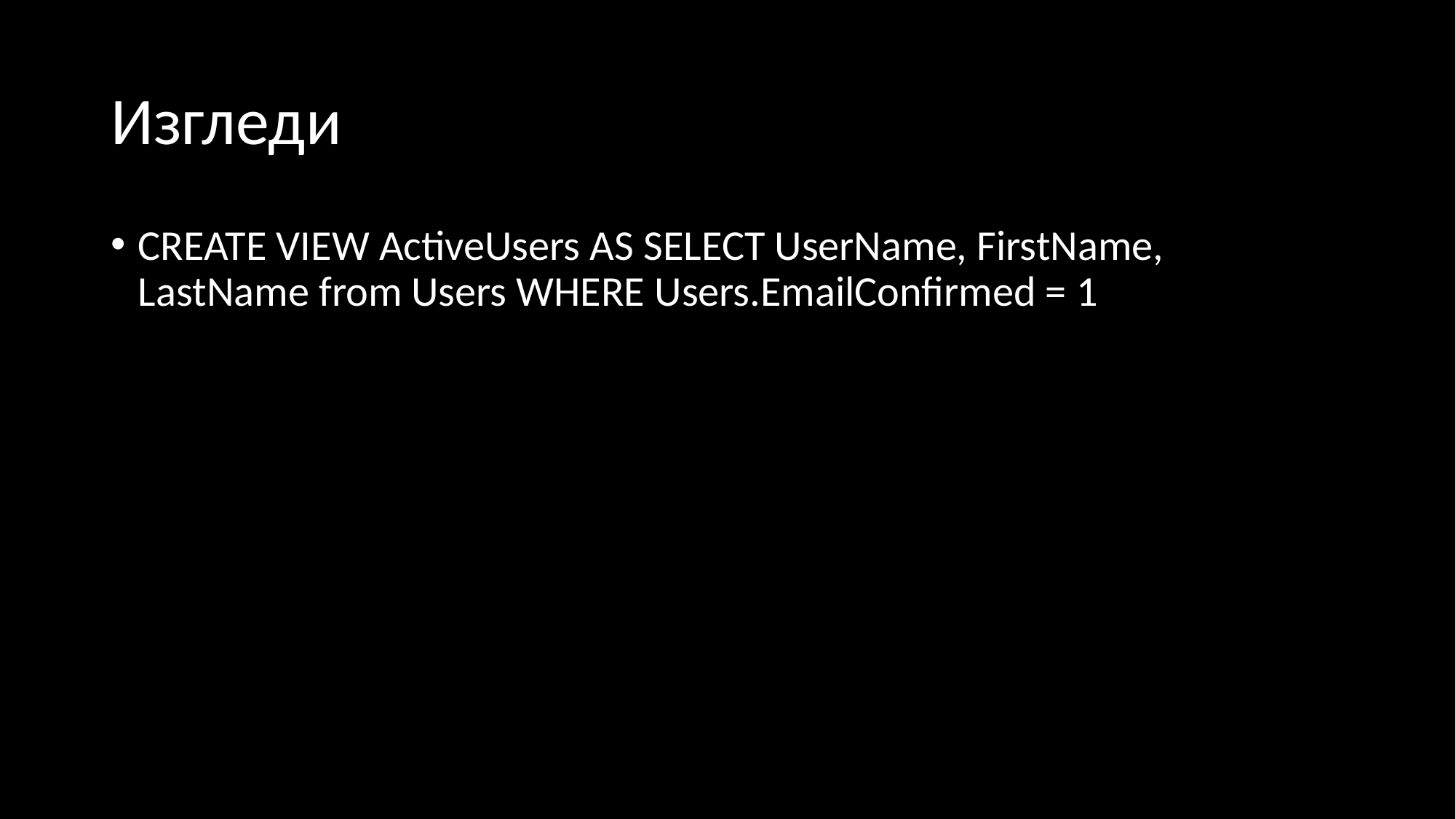

# Изгледи
CREATE VIEW ActiveUsers AS SELECT UserName, FirstName, LastName from Users WHERE Users.EmailConfirmed = 1